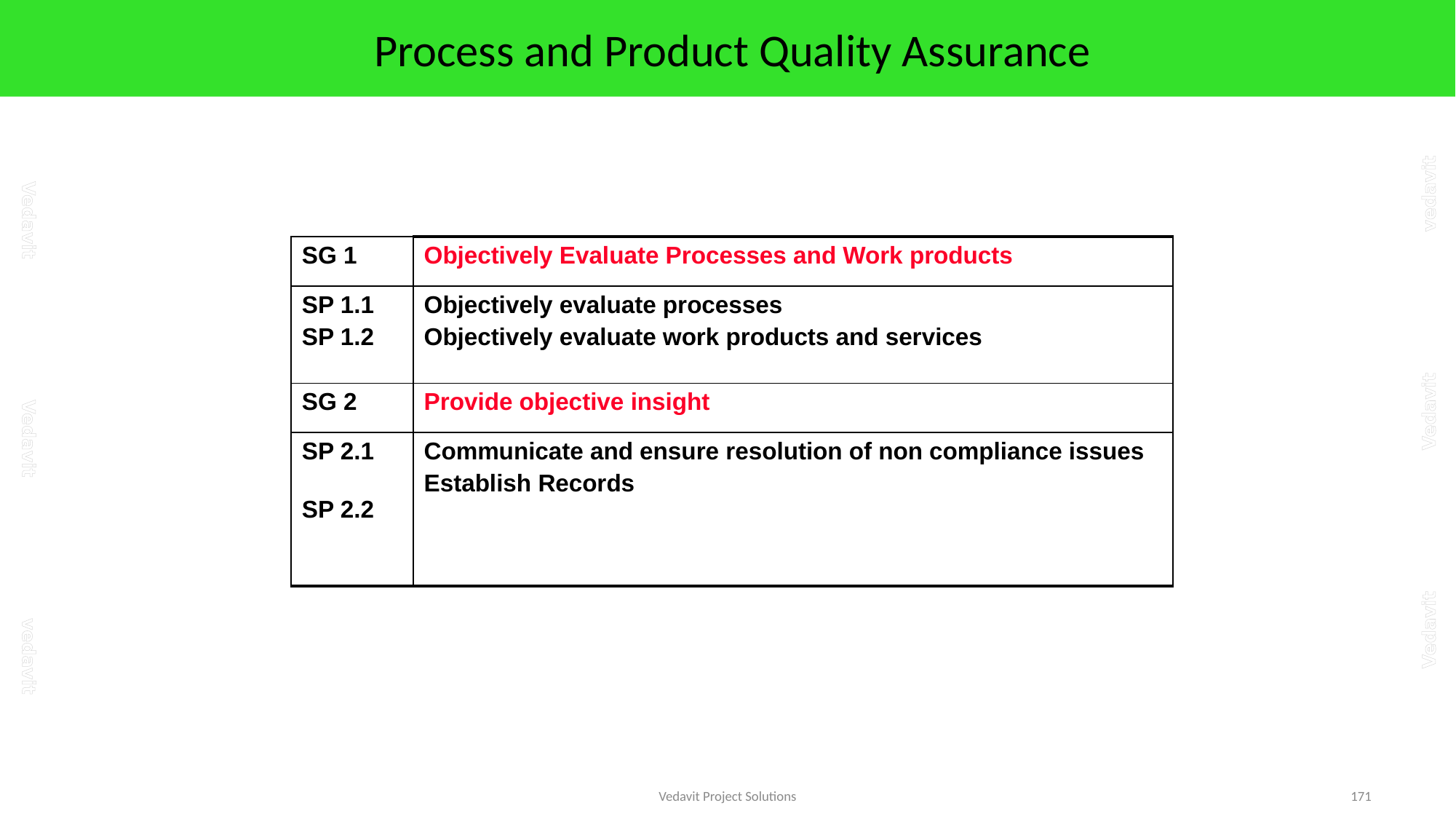

# Process and Product Quality Assurance

| SG 1 | Objectively Evaluate Processes and Work products |
| --- | --- |
| SP 1.1 SP 1.2 | Objectively evaluate processes Objectively evaluate work products and services |
| SG 2 | Provide objective insight |
| SP 2.1 SP 2.2 | Communicate and ensure resolution of non compliance issues Establish Records |

Vedavit Project Solutions
171